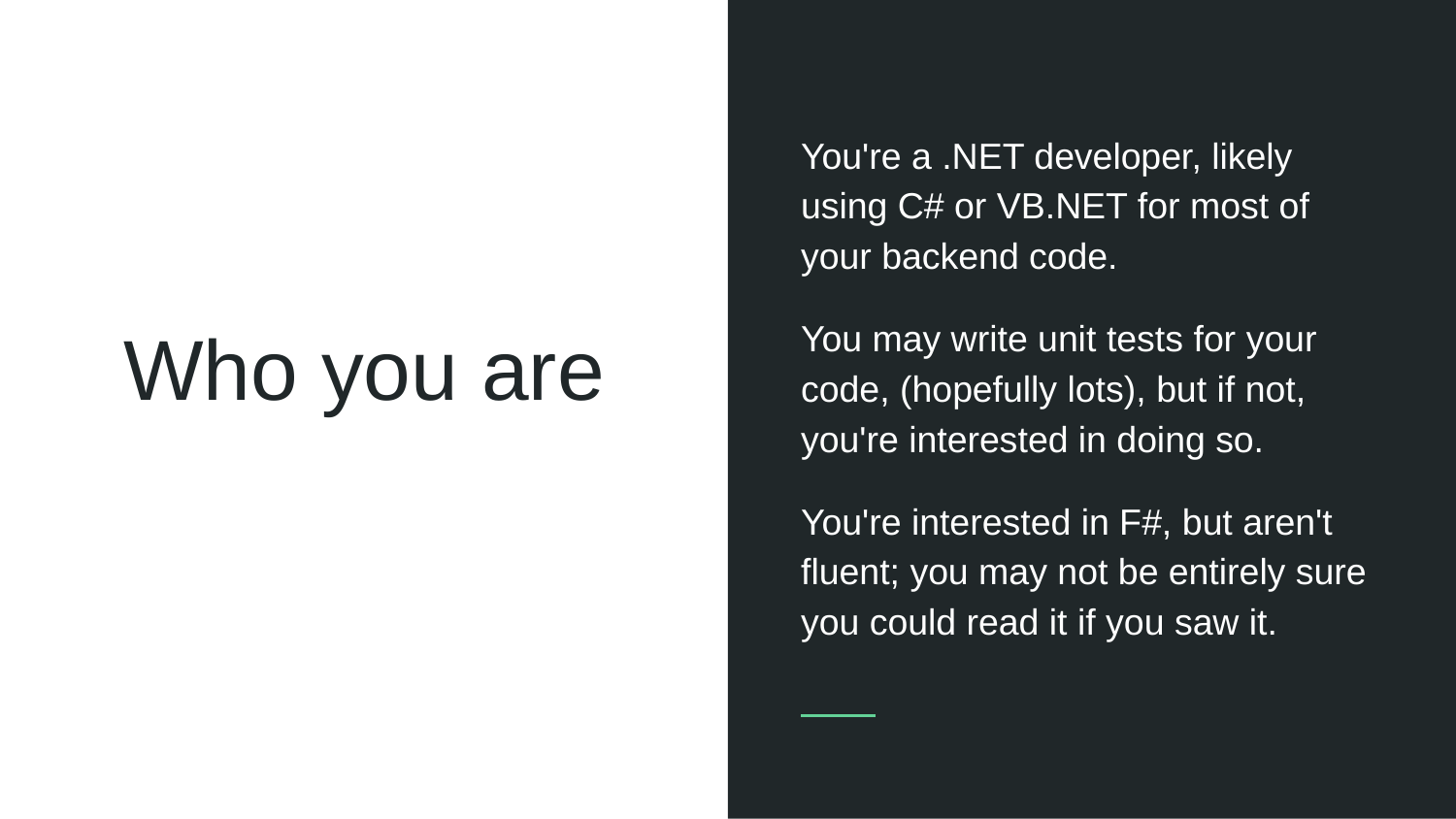

You're a .NET developer, likely using C# or VB.NET for most of your backend code.
You may write unit tests for your code, (hopefully lots), but if not, you're interested in doing so.
You're interested in F#, but aren't fluent; you may not be entirely sure you could read it if you saw it.
# Who you are